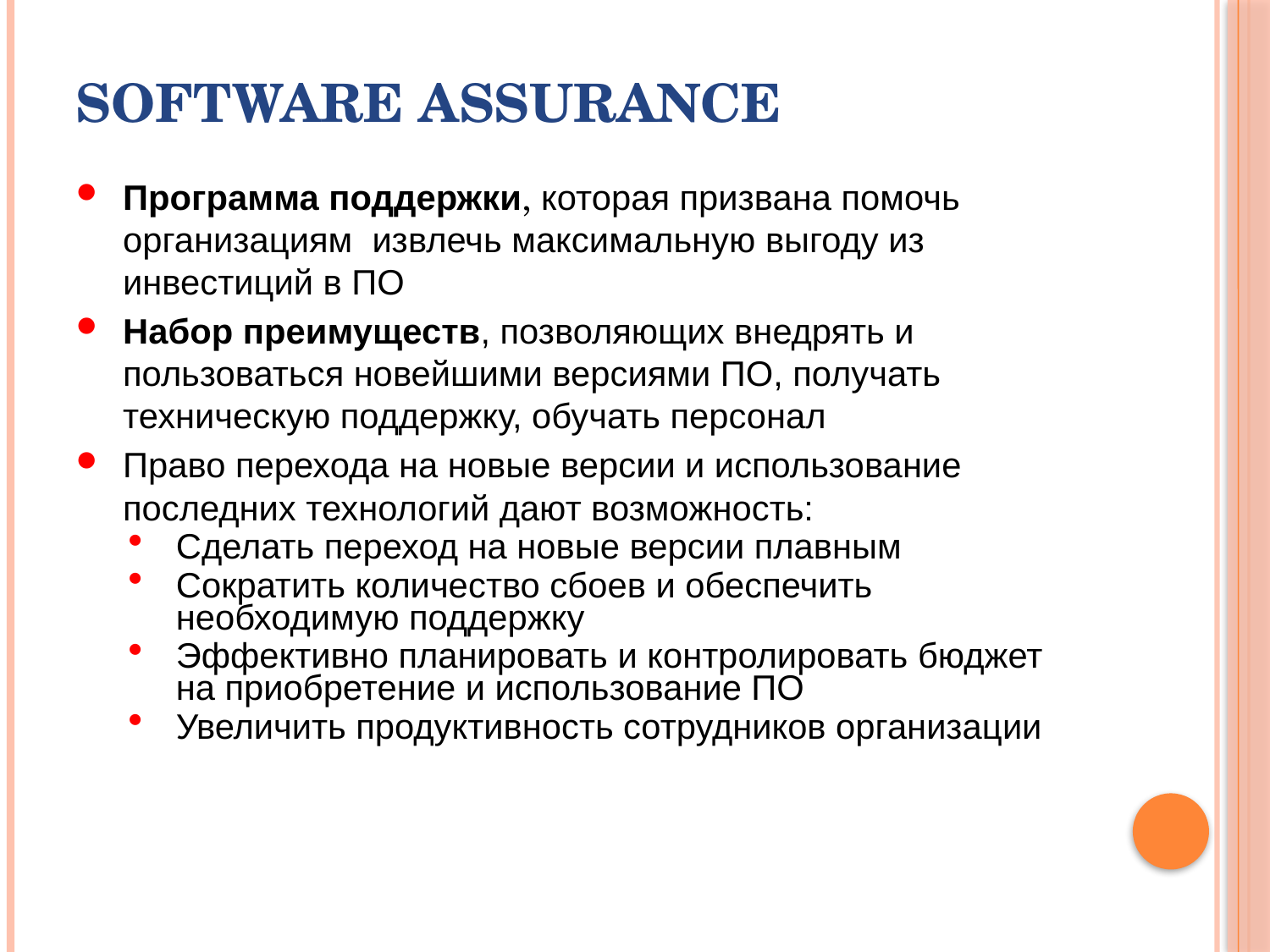

# Software Assurance
Программа поддержки, которая призвана помочь организациям  извлечь максимальную выгоду из инвестиций в ПО
Набор преимуществ, позволяющих внедрять и пользоваться новейшими версиями ПО, получать техническую поддержку, обучать персонал
Право перехода на новые версии и использование последних технологий дают возможность:
Сделать переход на новые версии плавным
Сократить количество сбоев и обеспечить необходимую поддержку
Эффективно планировать и контролировать бюджет
на приобретение и использование ПО
Увеличить продуктивность сотрудников организации